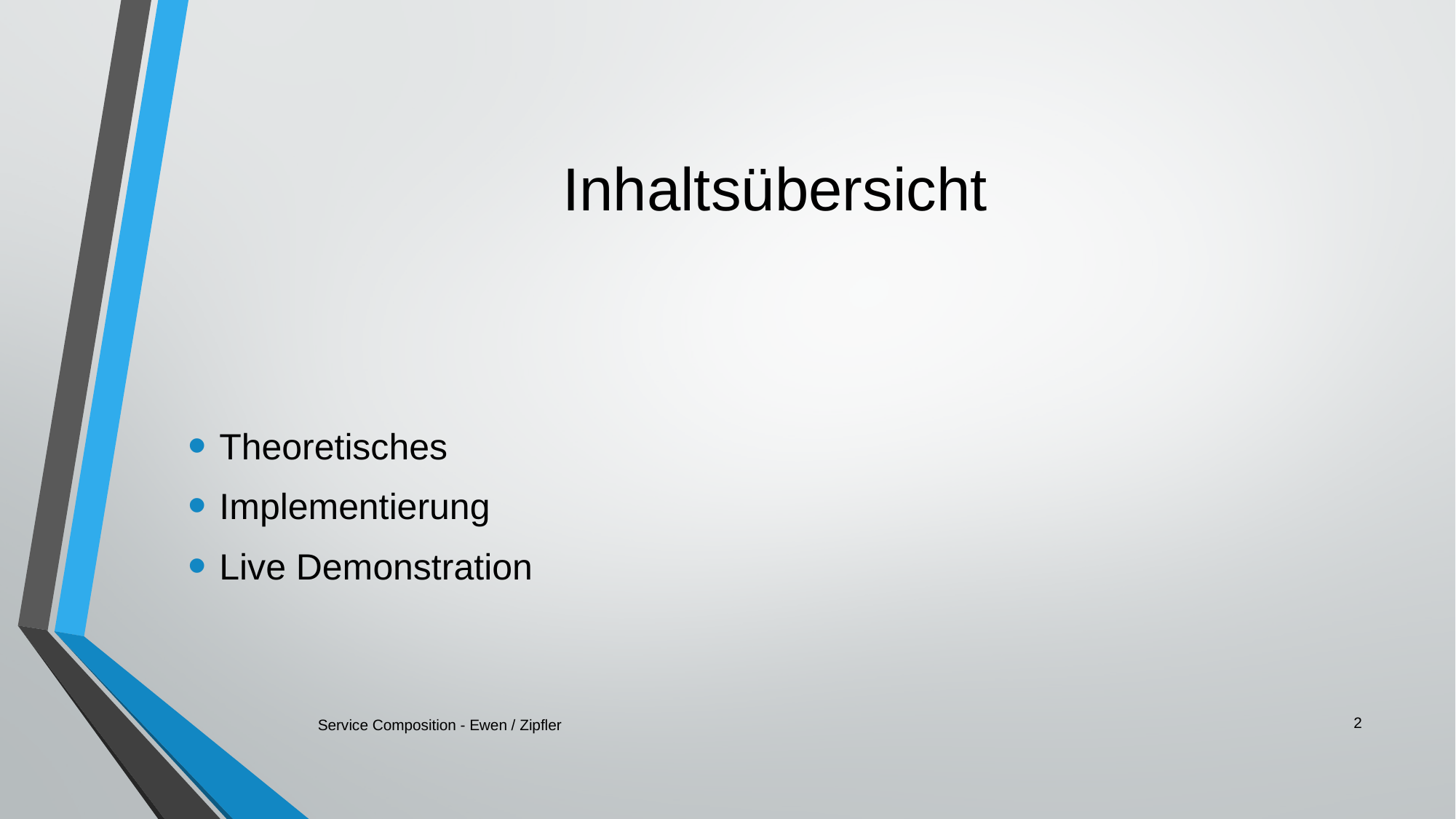

# Inhaltsübersicht
Theoretisches
Implementierung
Live Demonstration
2
Service Composition - Ewen / Zipfler